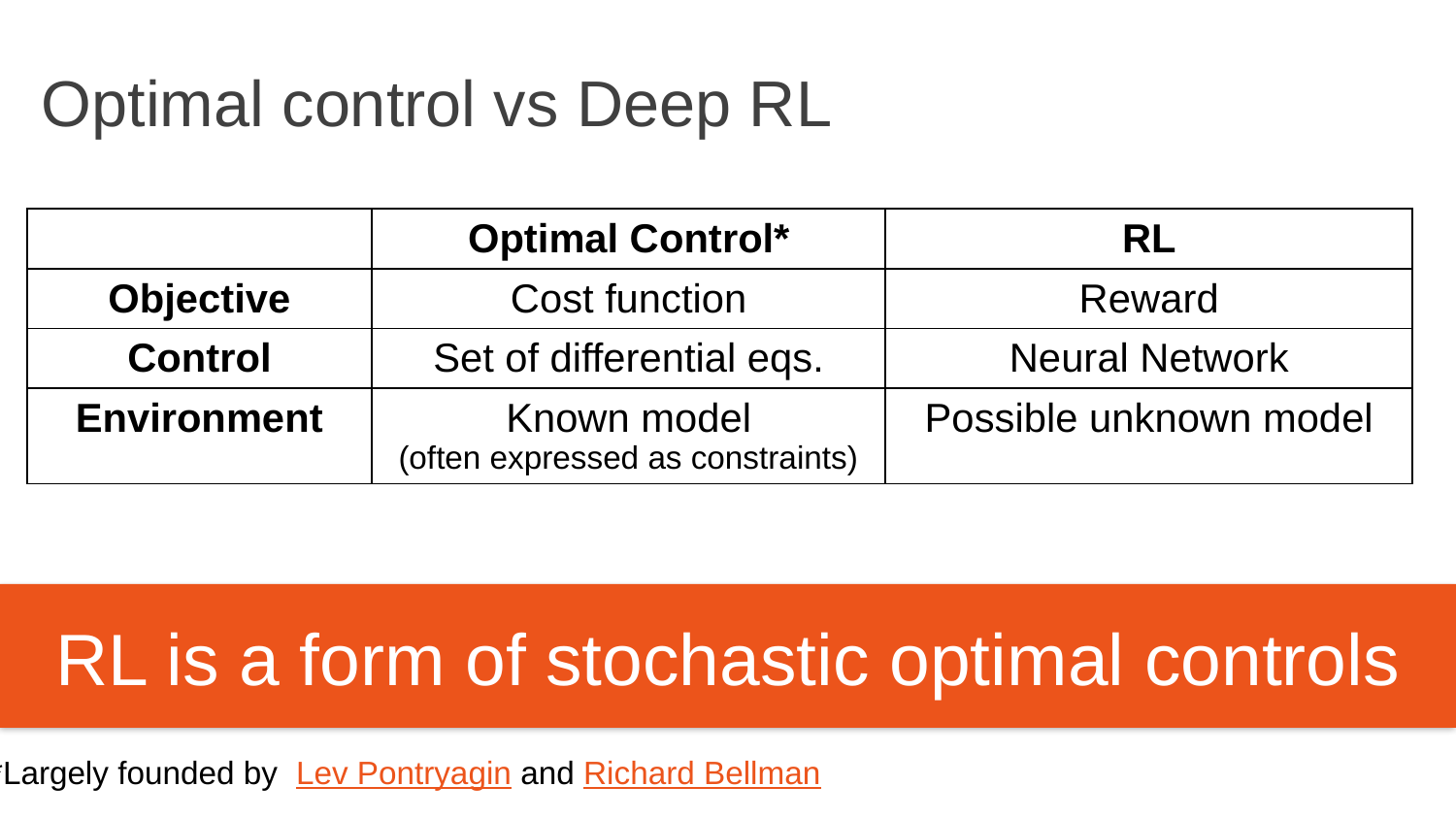

# Optimal control vs Deep RL
|  | Optimal Control\* | RL |
| --- | --- | --- |
| Objective | Cost function | Reward |
| Control | Set of differential eqs. | Neural Network |
| Environment | Known model (often expressed as constraints) | Possible unknown model |
RL is a form of stochastic optimal controls
*Largely founded by  Lev Pontryagin and Richard Bellman